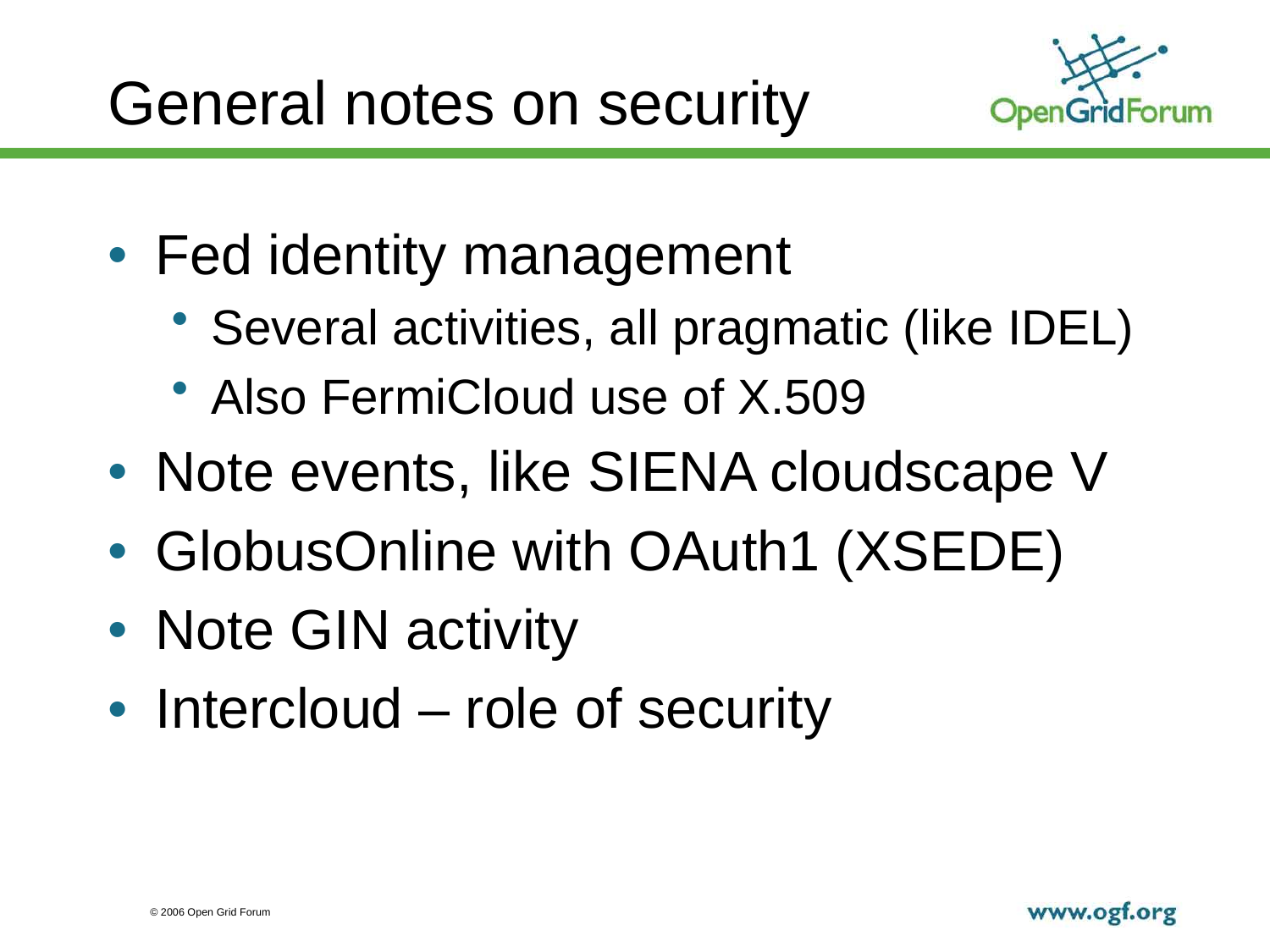

# General notes on security
Fed identity management
Several activities, all pragmatic (like IDEL)
Also FermiCloud use of X.509
Note events, like SIENA cloudscape V
GlobusOnline with OAuth1 (XSEDE)
Note GIN activity
Intercloud – role of security